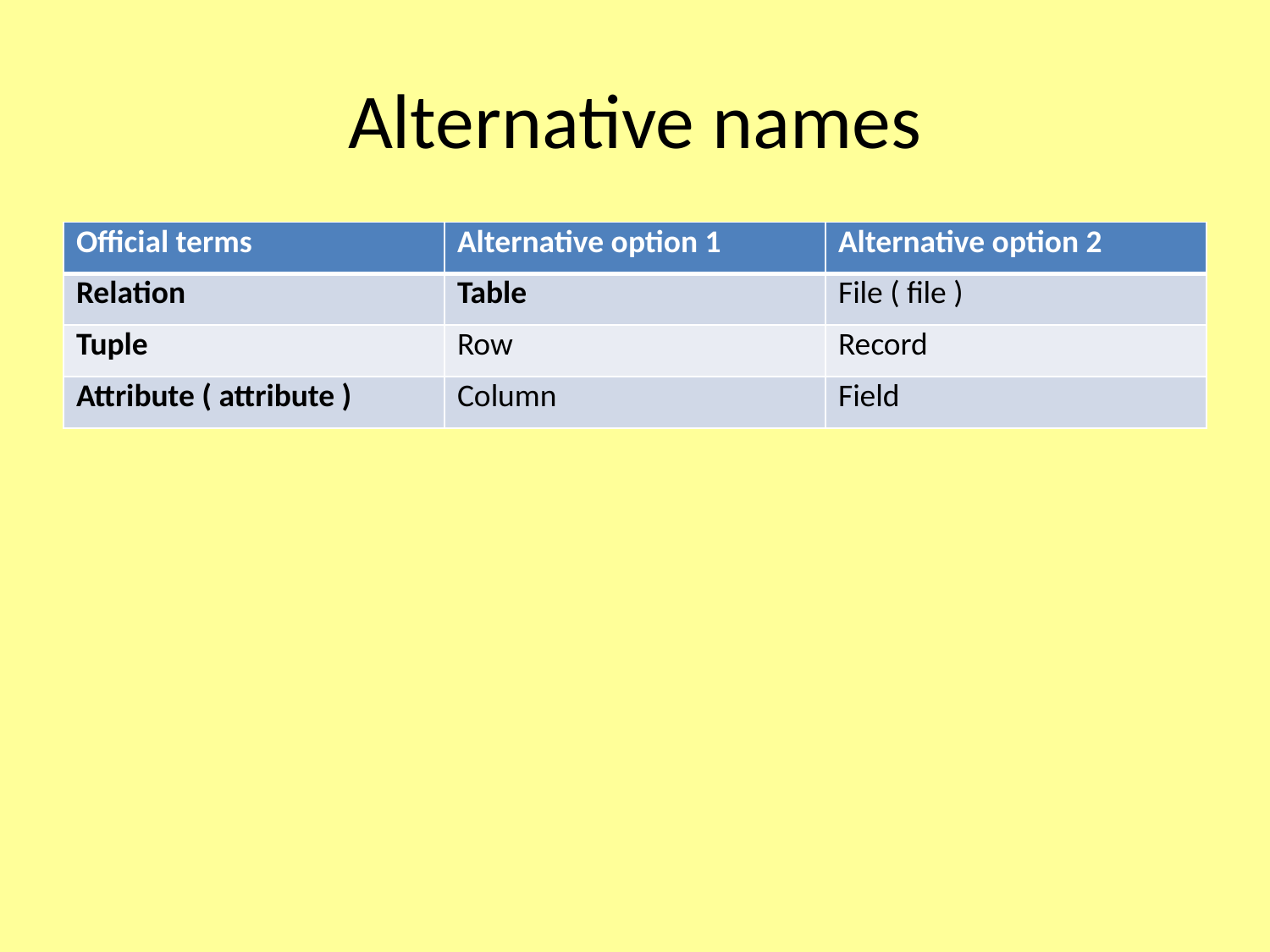

# Alternative names
| Official terms | Alternative option 1 | Alternative option 2 |
| --- | --- | --- |
| Relation​​ | Table​​ | File ( file ) |
| Tuple​​ | Row​ | Record​ |
| Attribute ( attribute ) | Column​​​ | Field​ |